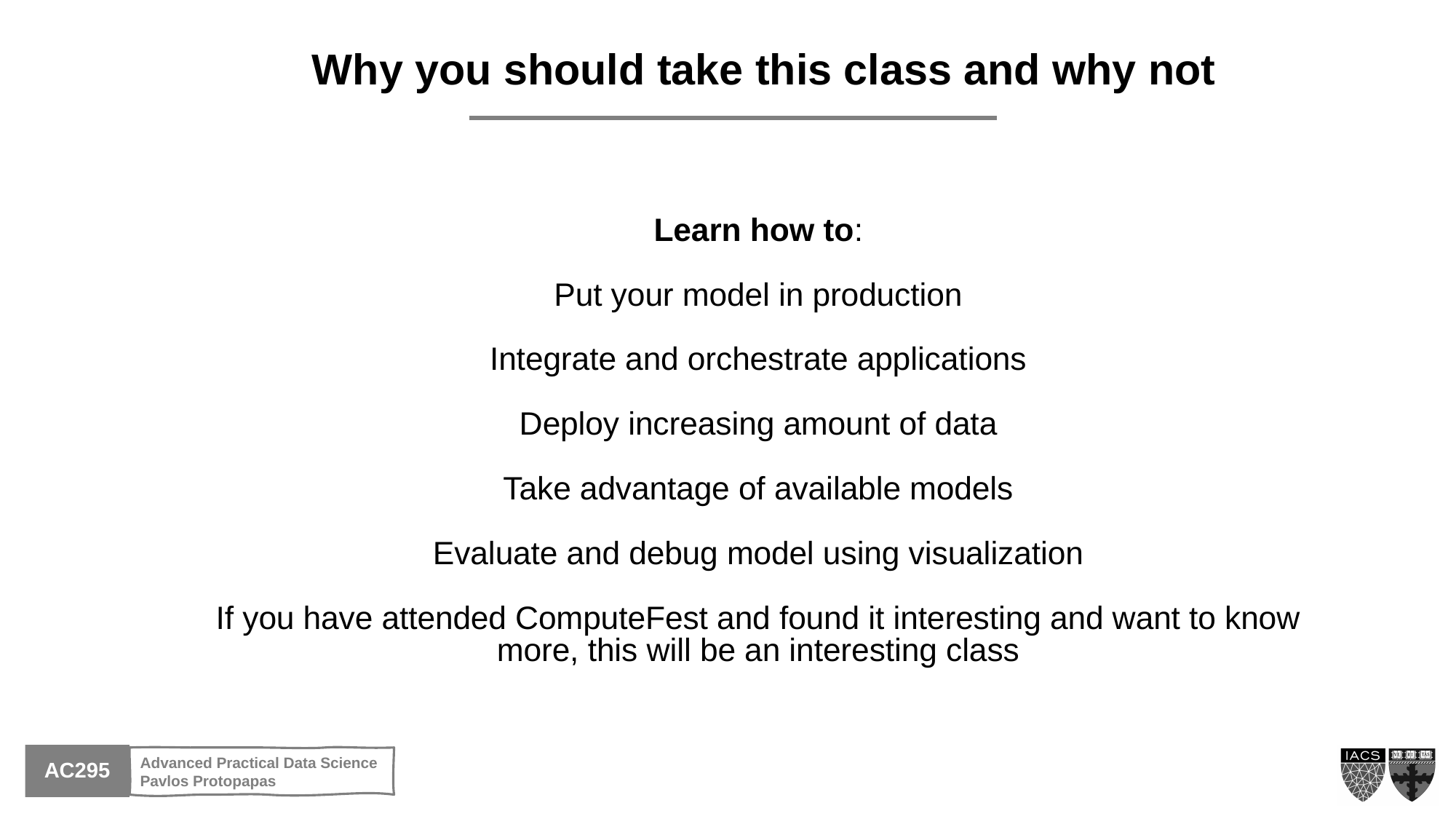

Why you should take this class and why not
Learn how to:
Put your model in production
Integrate and orchestrate applications
Deploy increasing amount of data
Take advantage of available models
Evaluate and debug model using visualization
If you have attended ComputeFest and found it interesting and want to know more, this will be an interesting class